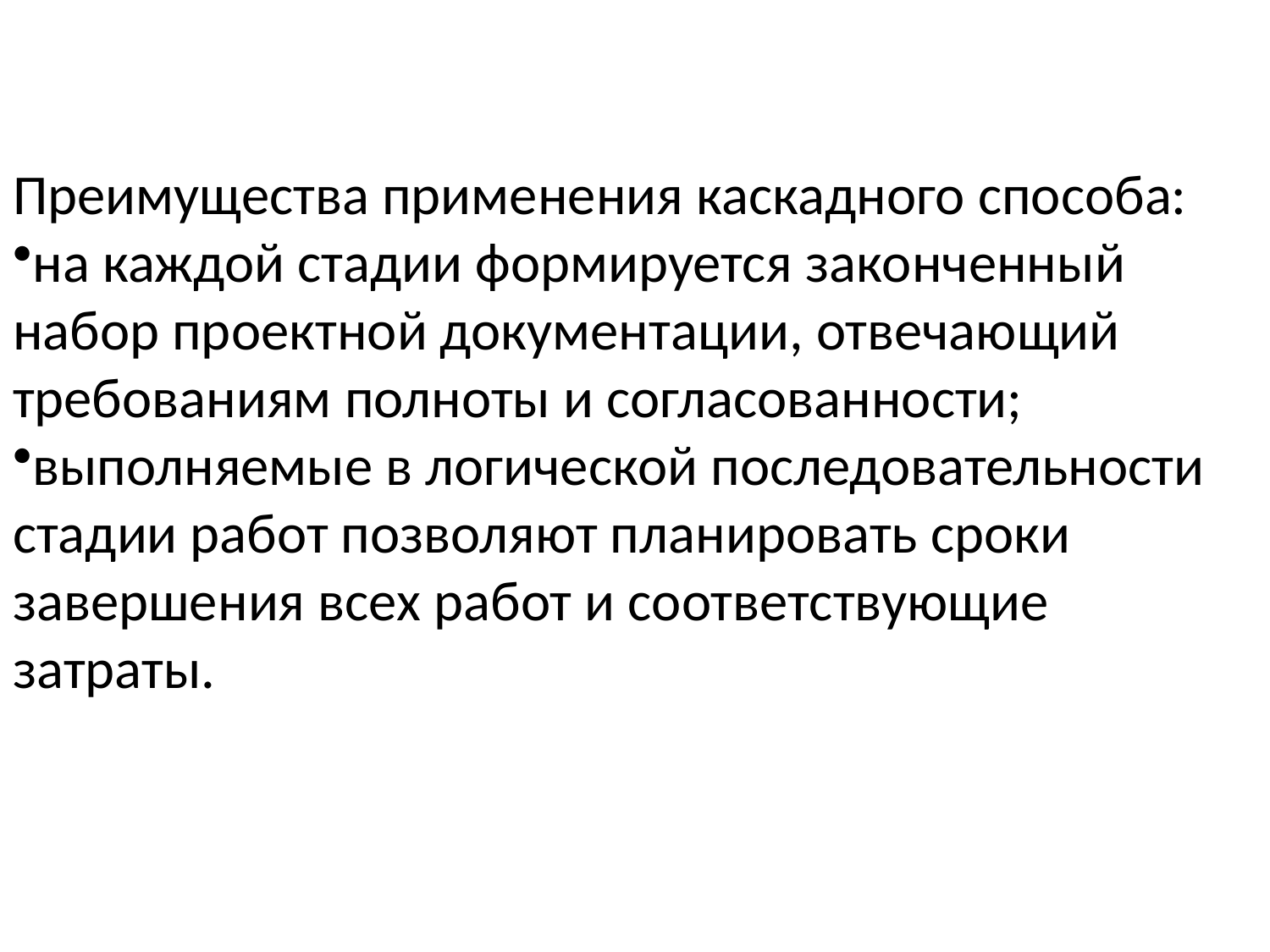

Преимущества применения каскадного способа:
на каждой стадии формируется законченный набор проектной документации, отвечающий требованиям полноты и согласованности;
выполняемые в логической последовательности стадии работ позволяют планировать сроки завершения всех работ и соответствующие затраты.